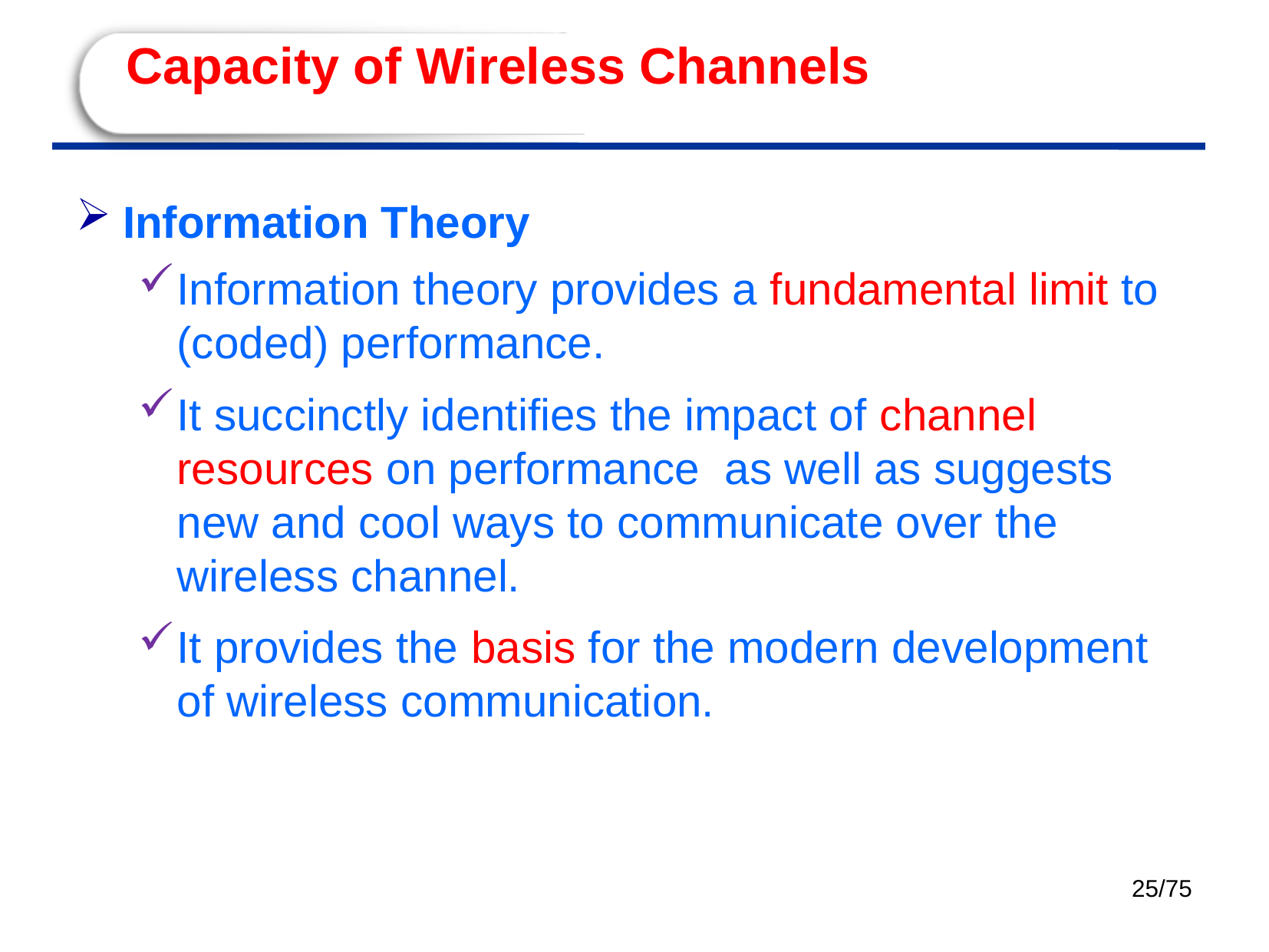

# Capacity of Wireless Channels
Information Theory
Information theory provides a fundamental limit to (coded) performance.
It succinctly identifies the impact of channel resources on performance  as well as suggests new and cool ways to communicate over the wireless channel.
It provides the basis for the modern development of wireless communication.
25/75